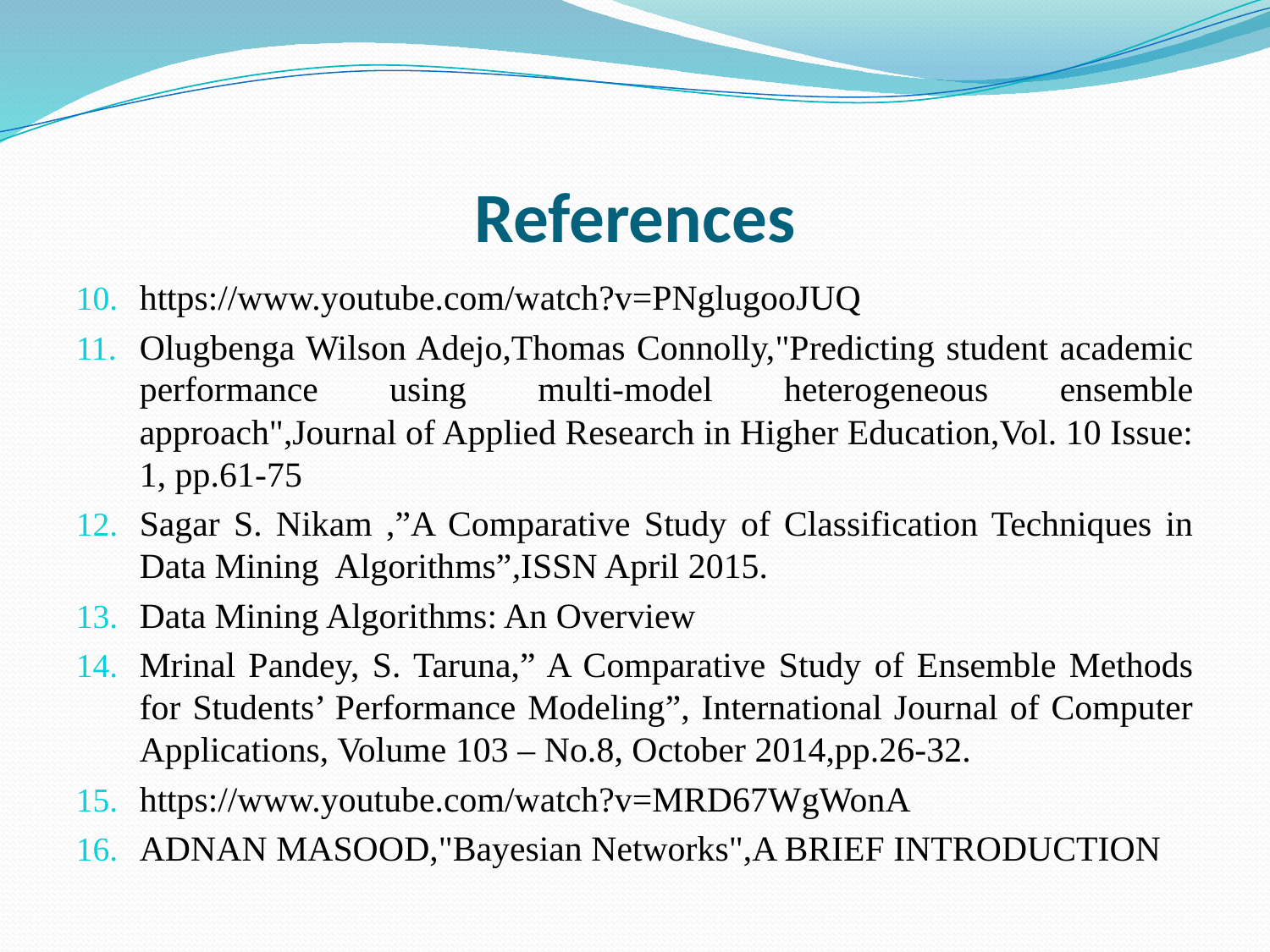

# References
https://www.youtube.com/watch?v=PNglugooJUQ
Olugbenga Wilson Adejo,Thomas Connolly,"Predicting student academic performance using multi-model heterogeneous ensemble approach",Journal of Applied Research in Higher Education,Vol. 10 Issue: 1, pp.61-75
Sagar S. Nikam ,”A Comparative Study of Classification Techniques in Data Mining  Algorithms”,ISSN April 2015.
Data Mining Algorithms: An Overview
Mrinal Pandey, S. Taruna,” A Comparative Study of Ensemble Methods for Students’ Performance Modeling”, International Journal of Computer Applications, Volume 103 – No.8, October 2014,pp.26-32.
https://www.youtube.com/watch?v=MRD67WgWonA
ADNAN MASOOD,"Bayesian Networks",A BRIEF INTRODUCTION